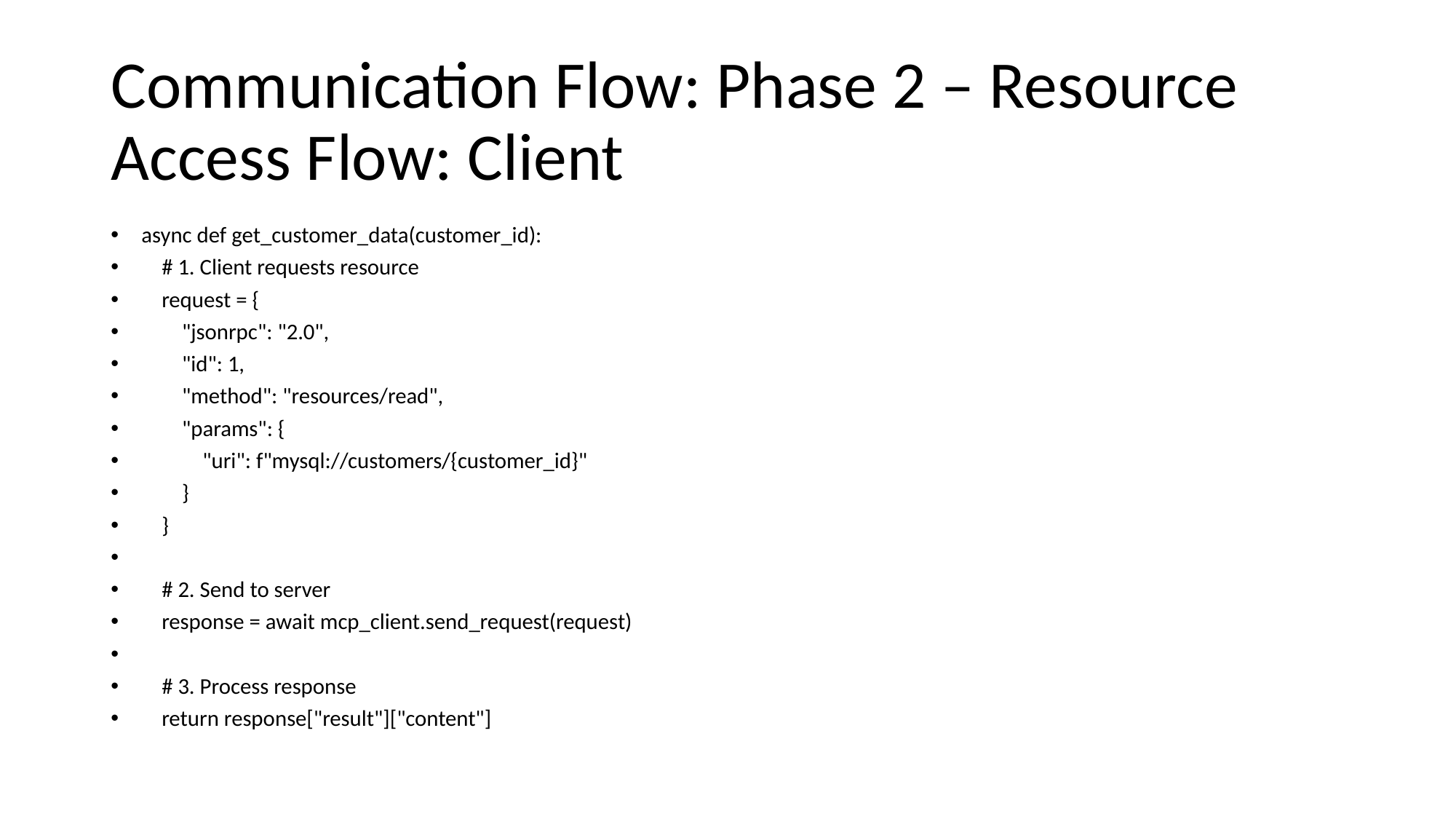

# Communication Flow: Phase 2 – Resource Access Flow: Client
async def get_customer_data(customer_id):
    # 1. Client requests resource
    request = {
        "jsonrpc": "2.0",
        "id": 1,
        "method": "resources/read",
        "params": {
            "uri": f"mysql://customers/{customer_id}"
        }
    }

    # 2. Send to server
    response = await mcp_client.send_request(request)

    # 3. Process response
    return response["result"]["content"]